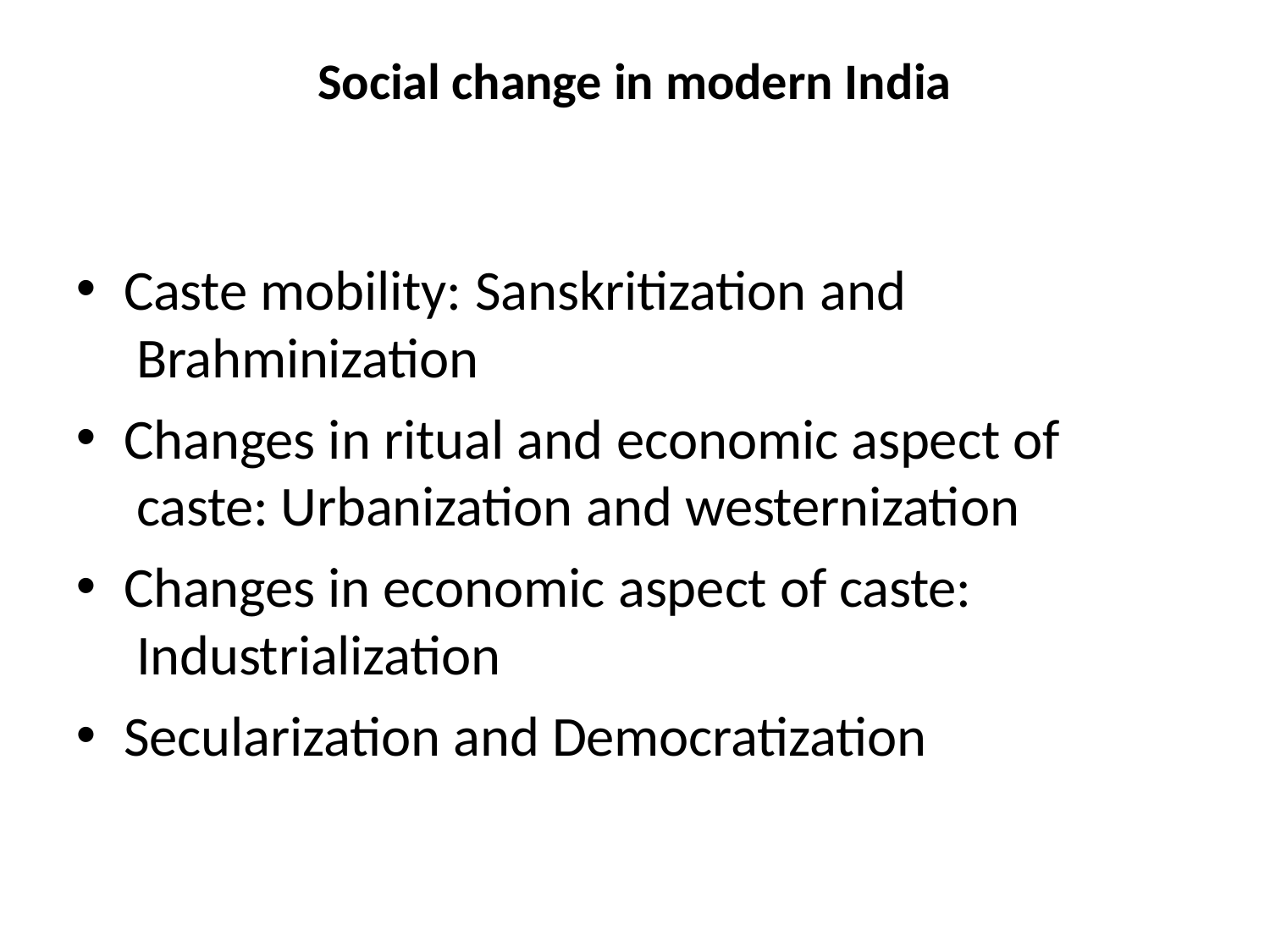

# Social change in modern India
Caste mobility: Sanskritization and  Brahminization
Changes in ritual and economic aspect of  caste: Urbanization and westernization
Changes in economic aspect of caste:  Industrialization
Secularization and Democratization